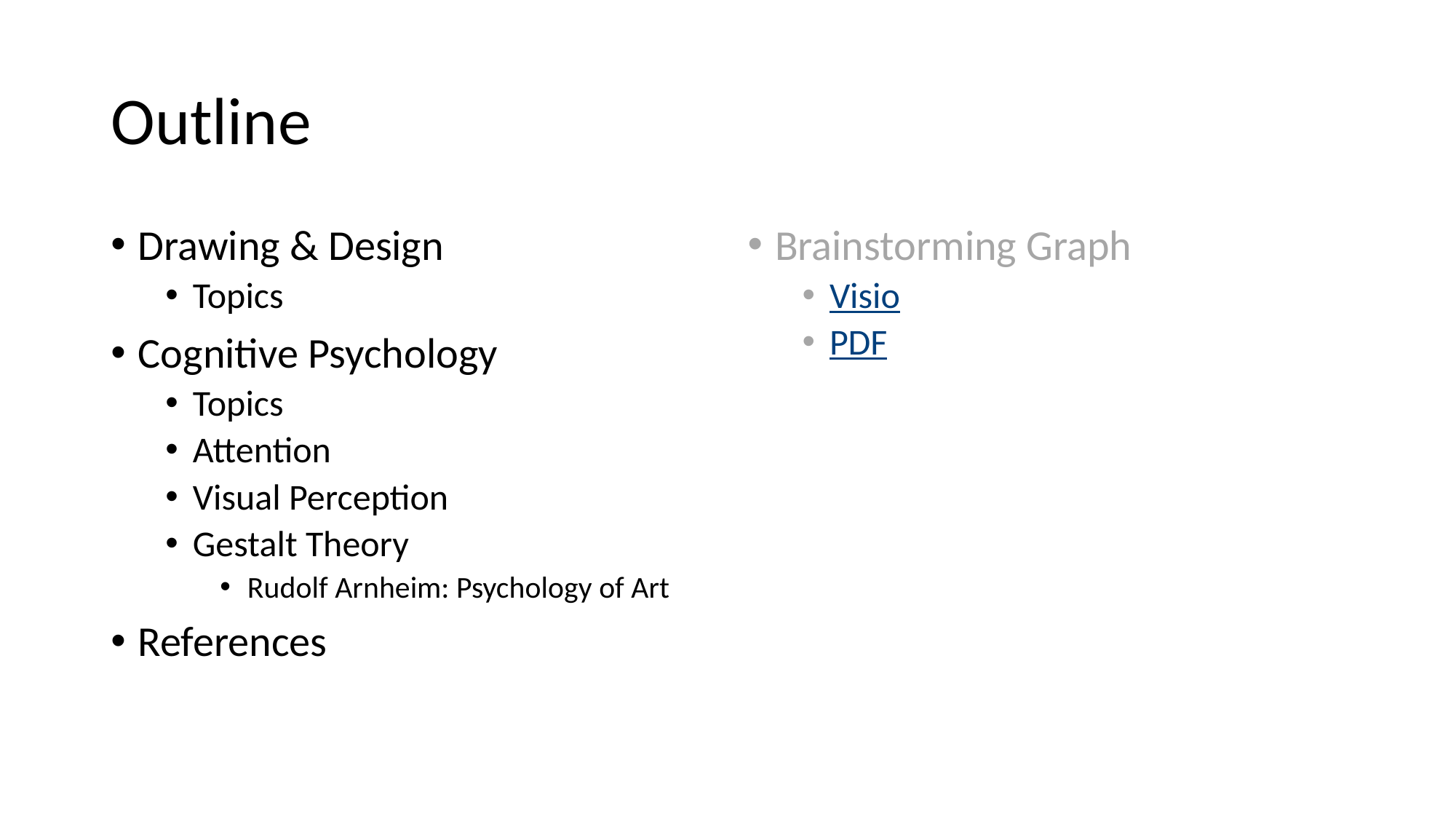

# Outline
Drawing & Design
Topics
Cognitive Psychology
Topics
Attention
Visual Perception
Gestalt Theory
Rudolf Arnheim: Psychology of Art
References
Brainstorming Graph
Visio
PDF